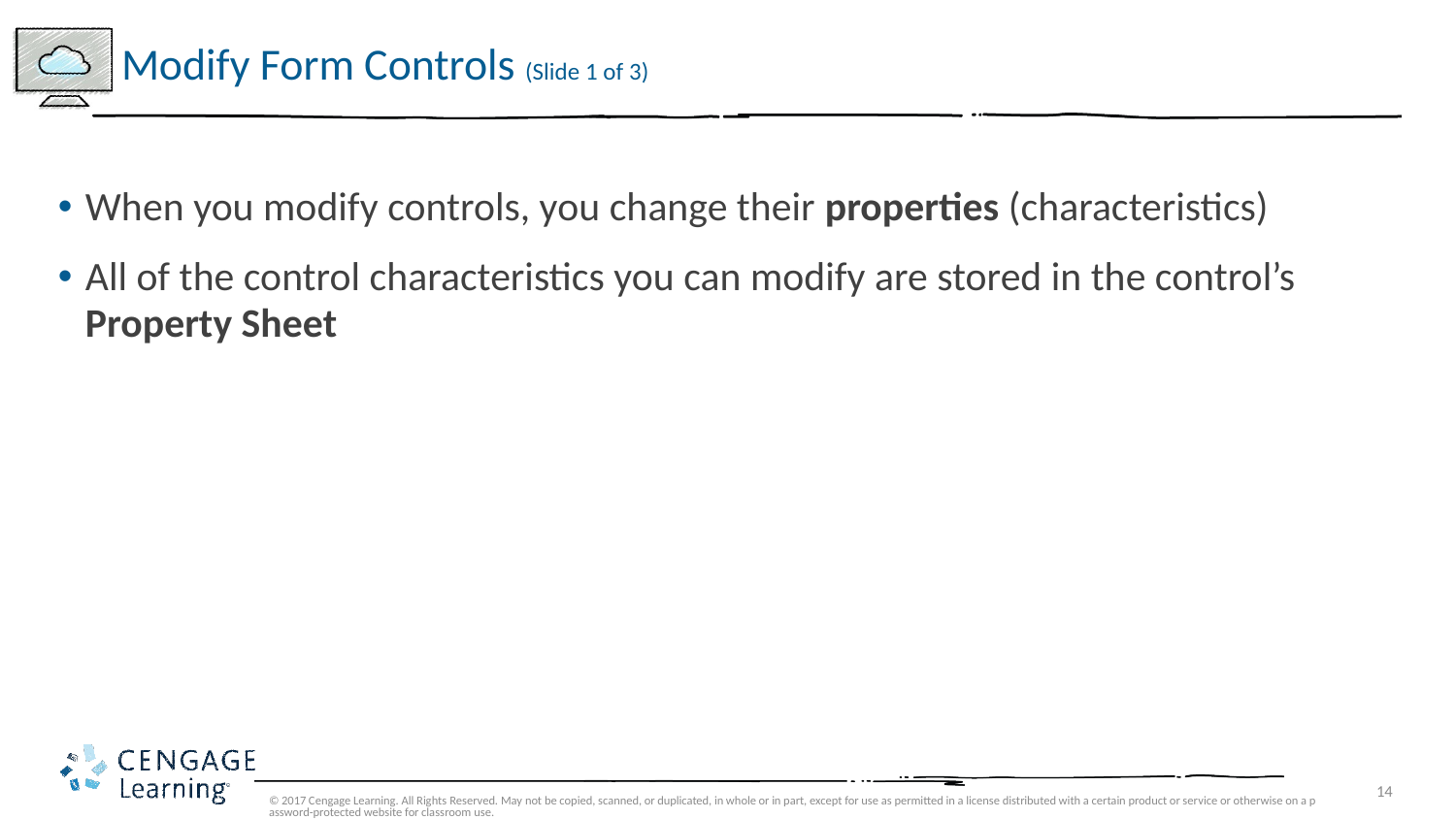

# Modify Form Controls (Slide 1 of 3)
When you modify controls, you change their properties (characteristics)
All of the control characteristics you can modify are stored in the control’s Property Sheet

© 2017 Cengage Learning. All Rights Reserved. May not be copied, scanned, or duplicated, in whole or in part, except for use as permitted in a license distributed with a certain product or service or otherwise on a password-protected website for classroom use.